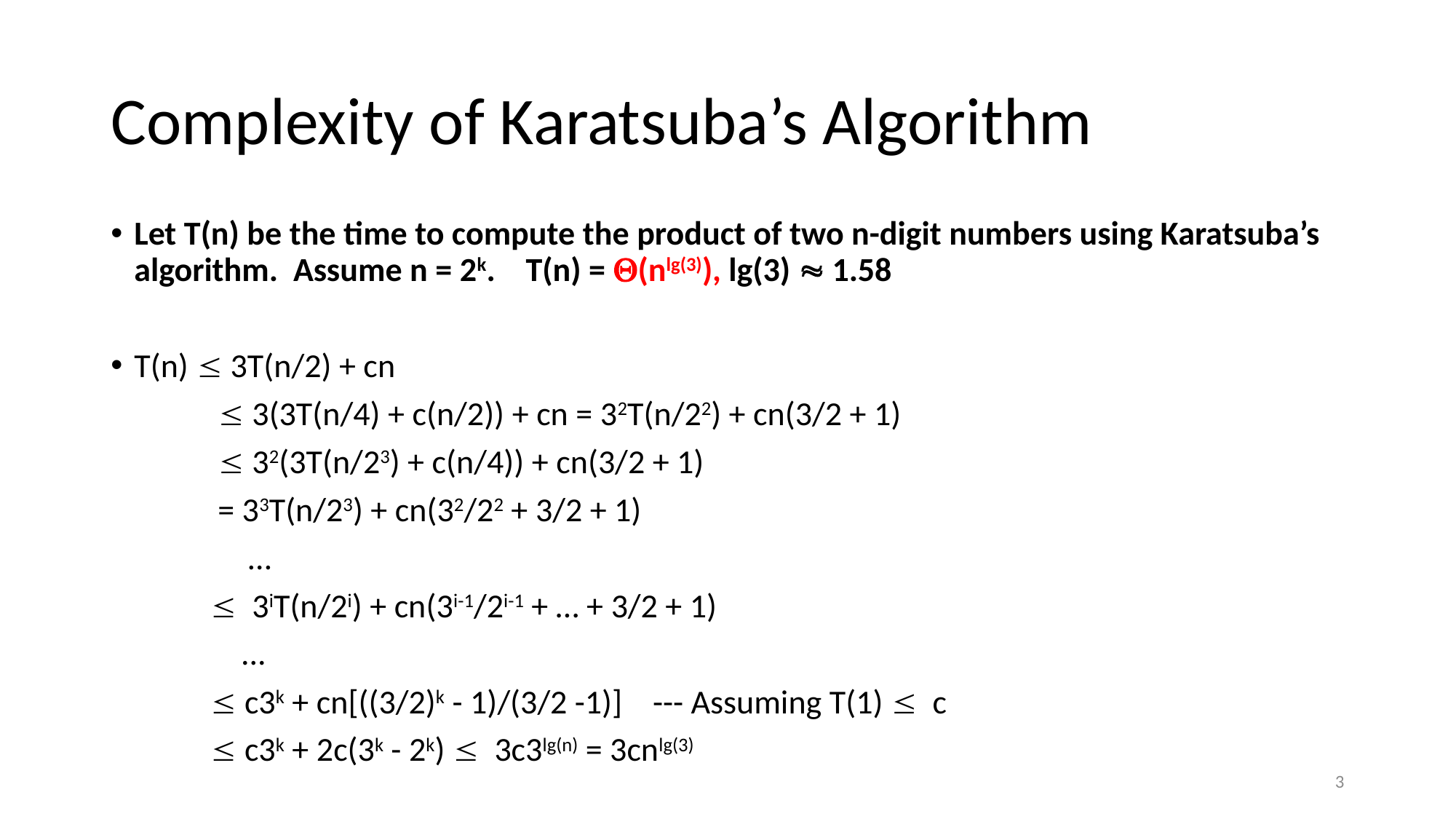

# Complexity of Karatsuba’s Algorithm
Let T(n) be the time to compute the product of two n-digit numbers using Karatsuba’s algorithm.  Assume n = 2k.    T(n) = Θ(nlg(3)), lg(3) ≈ 1.58

T(n) ≤ 3T(n/2) + cn
              ≤ 3(3T(n/4) + c(n/2)) + cn = 32T(n/22) + cn(3/2 + 1)
              ≤ 32(3T(n/23) + c(n/4)) + cn(3/2 + 1)
              = 33T(n/23) + cn(32/22 + 3/2 + 1)
                  …
             ≤  3iT(n/2i) + cn(3i-1/2i-1 + … + 3/2 + 1)
                 ...
             ≤ c3k + cn[((3/2)k - 1)/(3/2 -1)]    --- Assuming T(1) ≤  c
             ≤ c3k + 2c(3k - 2k) ≤  3c3lg(n) = 3cnlg(3)
3